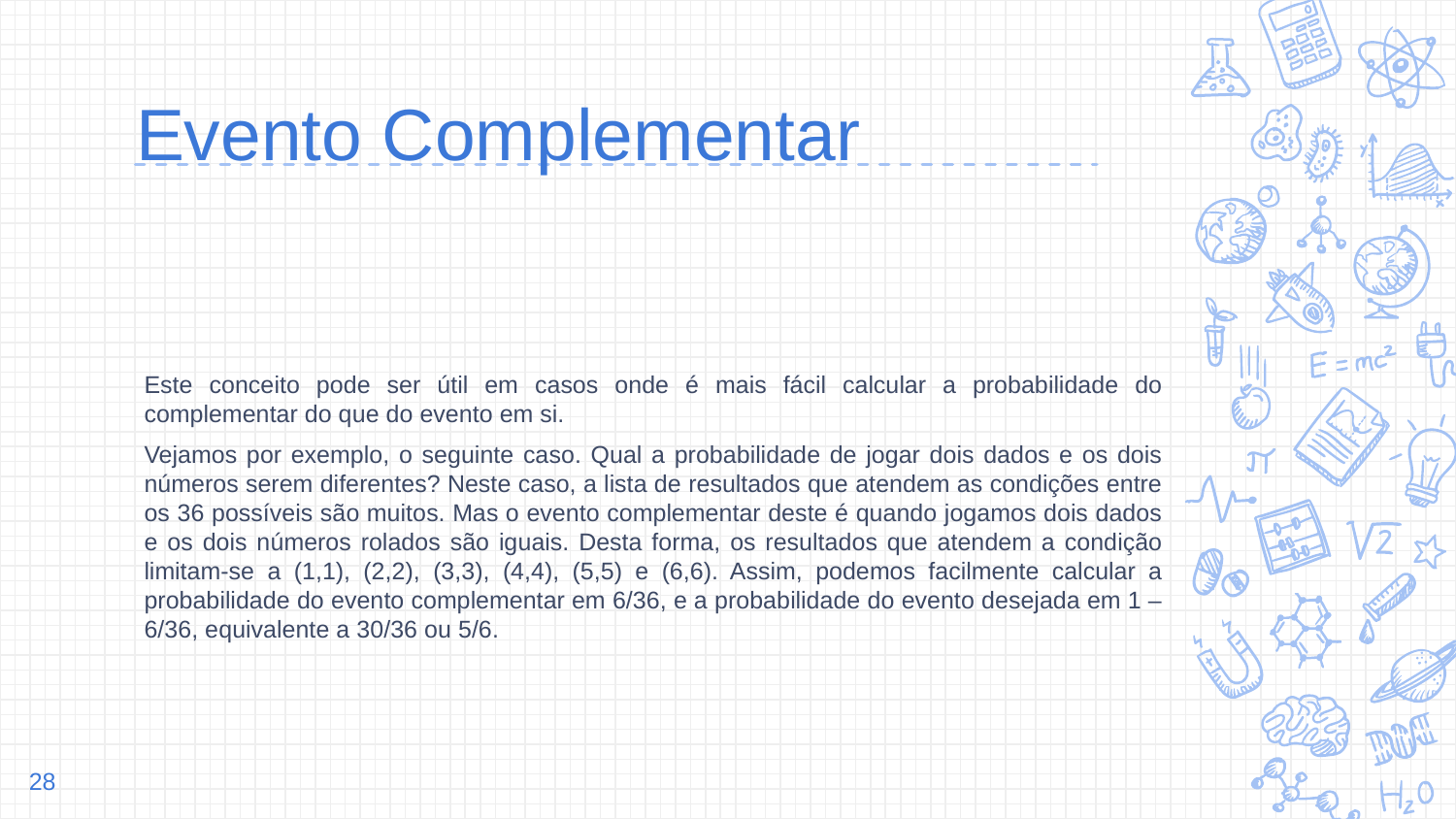

# Evento Complementar
Este conceito pode ser útil em casos onde é mais fácil calcular a probabilidade do complementar do que do evento em si.
Vejamos por exemplo, o seguinte caso. Qual a probabilidade de jogar dois dados e os dois números serem diferentes? Neste caso, a lista de resultados que atendem as condições entre os 36 possíveis são muitos. Mas o evento complementar deste é quando jogamos dois dados e os dois números rolados são iguais. Desta forma, os resultados que atendem a condição limitam-se a (1,1), (2,2), (3,3), (4,4), (5,5) e (6,6). Assim, podemos facilmente calcular a probabilidade do evento complementar em 6/36, e a probabilidade do evento desejada em 1 – 6/36, equivalente a 30/36 ou 5/6.
28